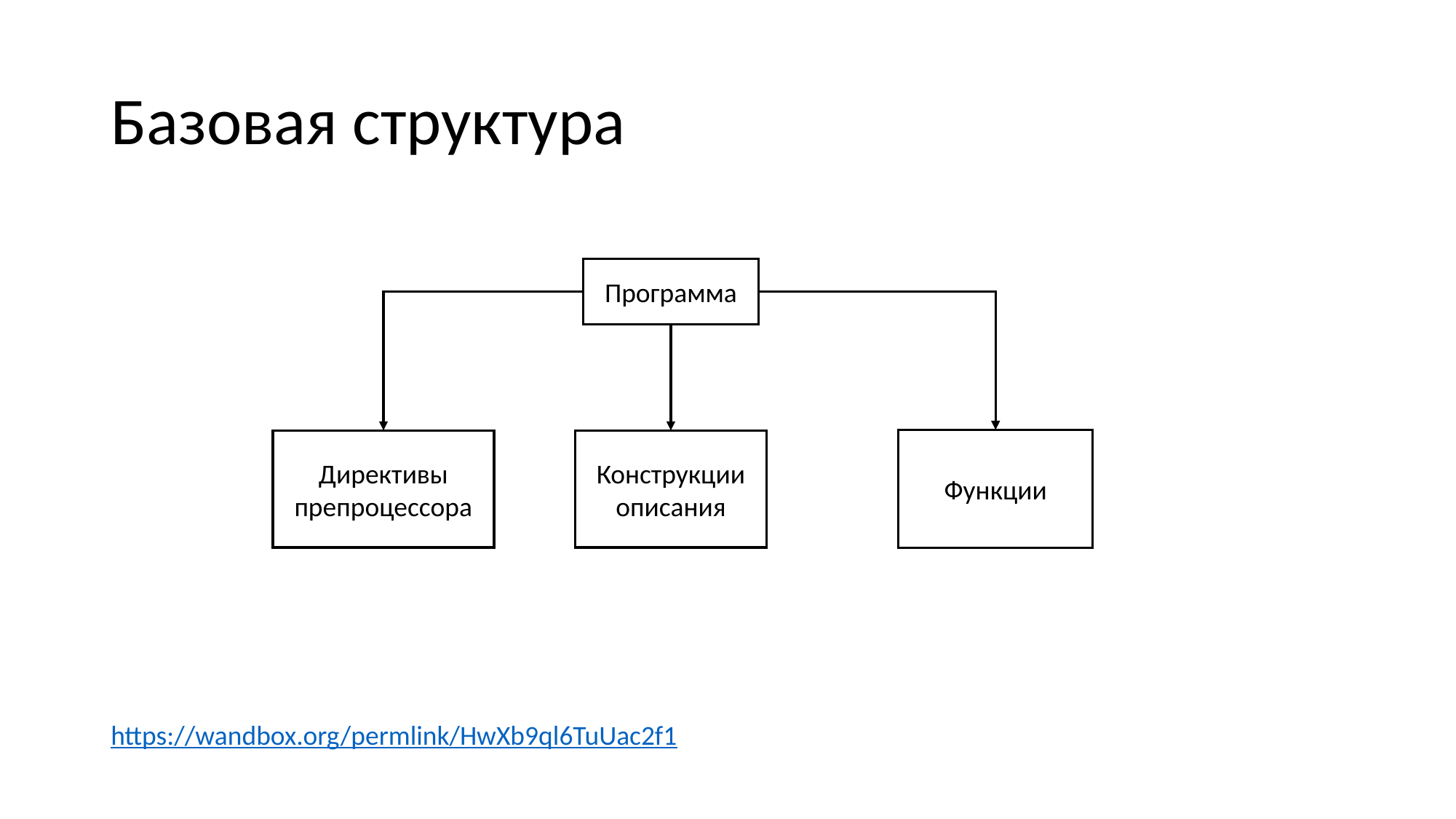

# Базовая структура
Программа
Конструкции
описания
Директивы
препроцессора
Функции
https://wandbox.org/permlink/HwXb9ql6TuUac2f1